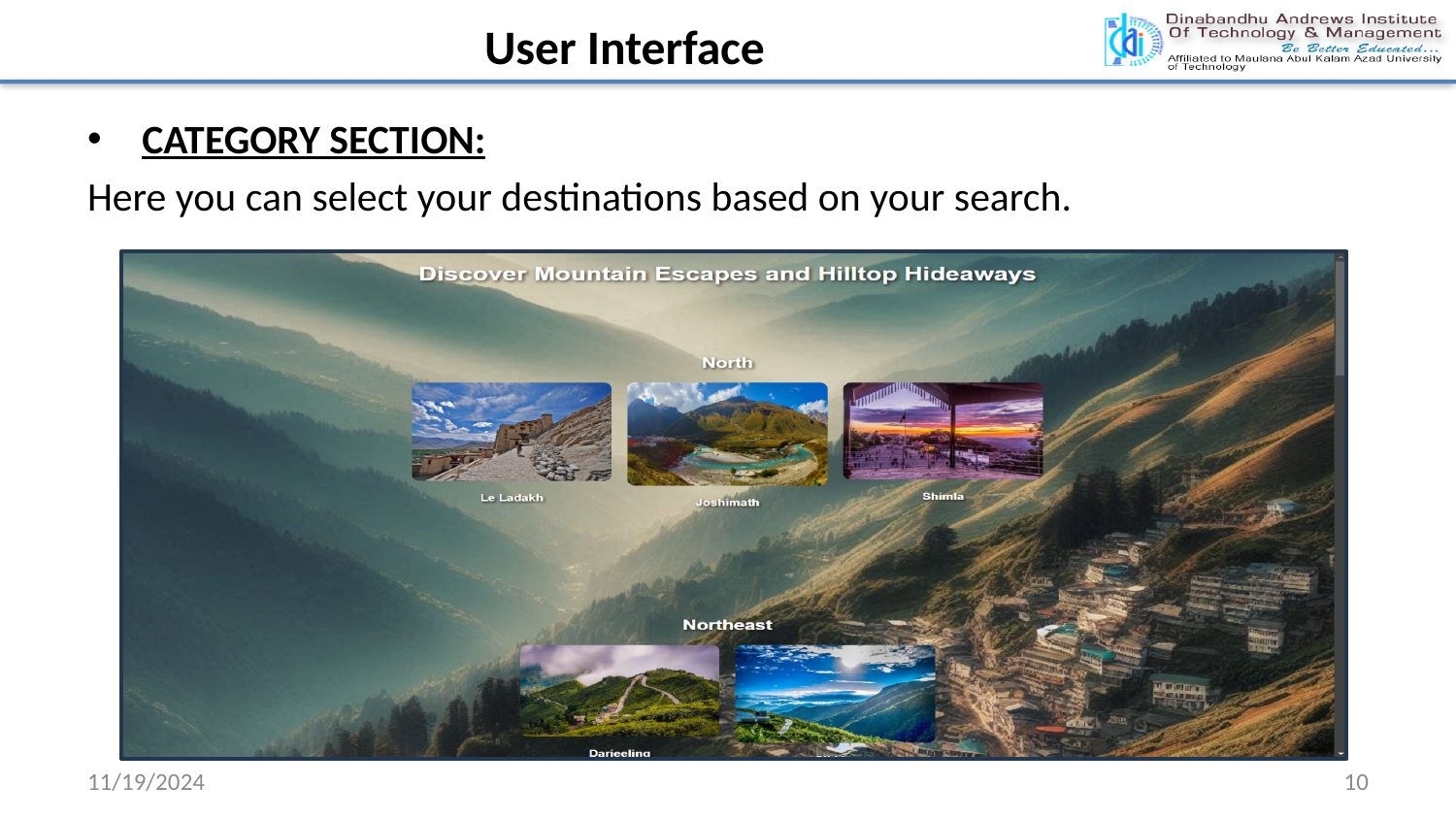

User Interface
CATEGORY SECTION:
Here you can select your destinations based on your search.

.

11/19/2024
10